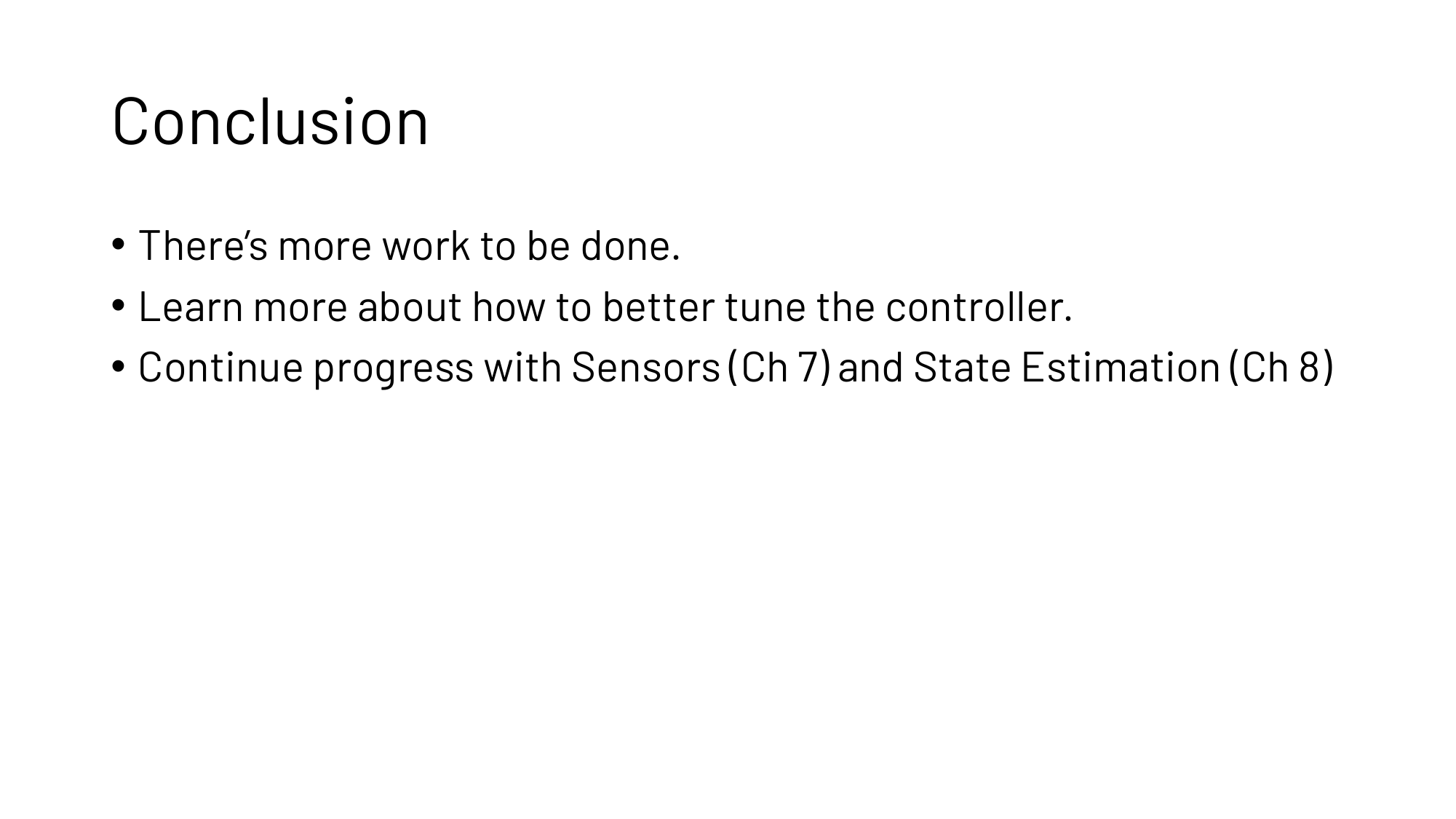

# Conclusion
There’s more work to be done.
Learn more about how to better tune the controller.
Continue progress with Sensors (Ch 7) and State Estimation (Ch 8)